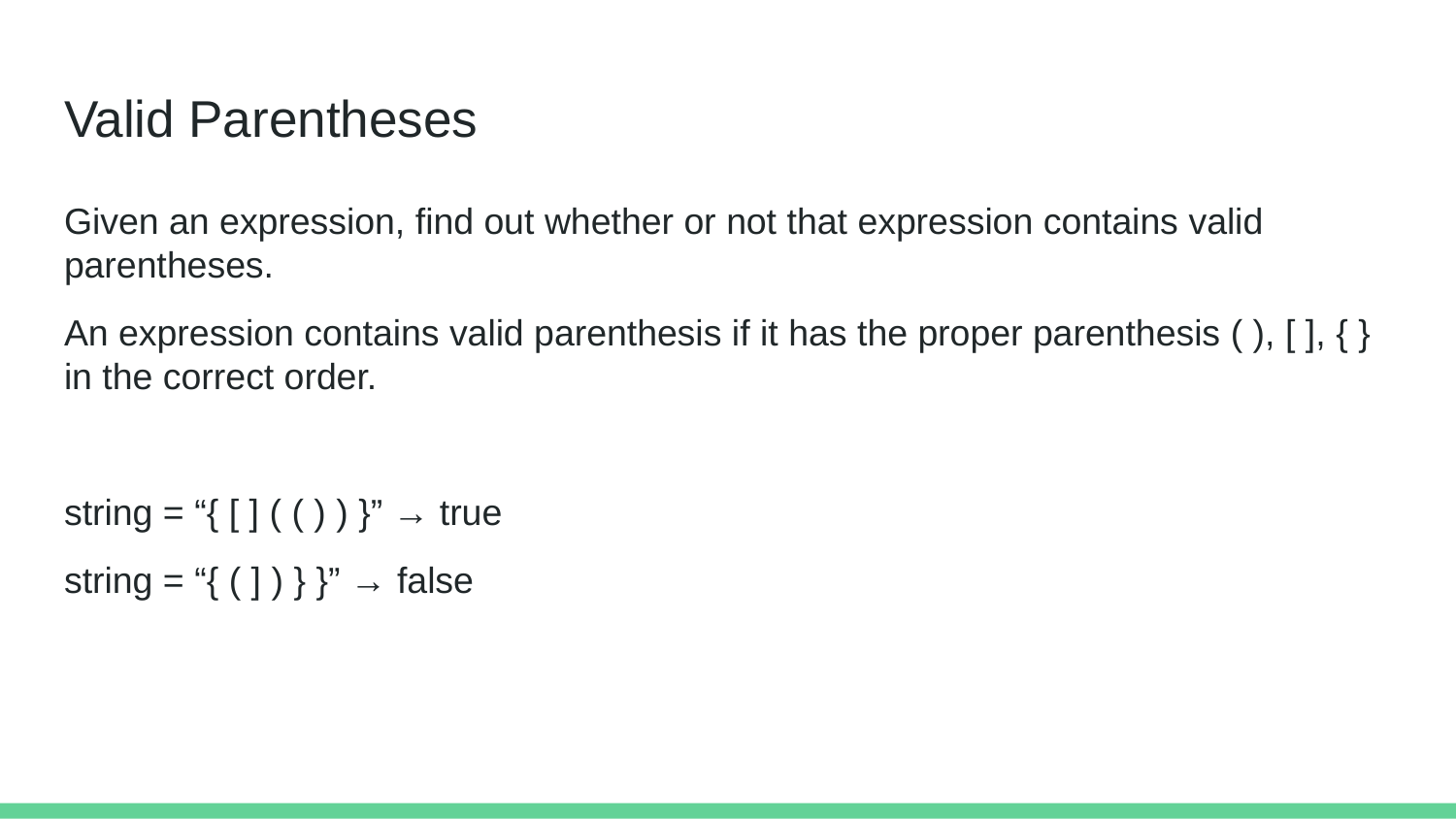

# Valid Parentheses
Given an expression, find out whether or not that expression contains valid parentheses.
An expression contains valid parenthesis if it has the proper parenthesis ( ), [ ], { } in the correct order.

string = “{ [ ] ( ( ) ) }” → true
string = “{ ( ] ) } }” → false